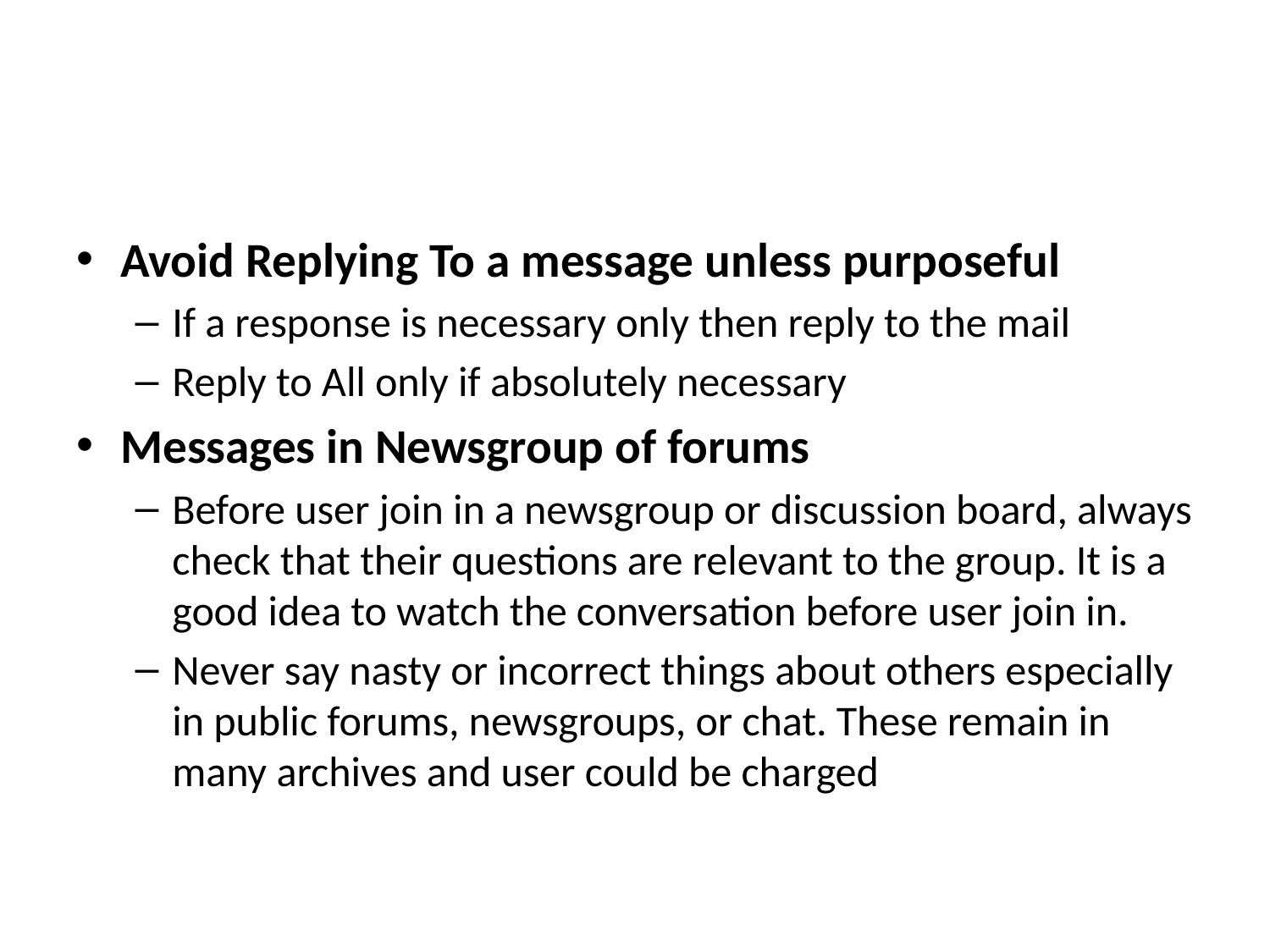

#
Avoid Replying To a message unless purposeful
If a response is necessary only then reply to the mail
Reply to All only if absolutely necessary
Messages in Newsgroup of forums
Before user join in a newsgroup or discussion board, always check that their questions are relevant to the group. It is a good idea to watch the conversation before user join in.
Never say nasty or incorrect things about others especially in public forums, newsgroups, or chat. These remain in many archives and user could be charged